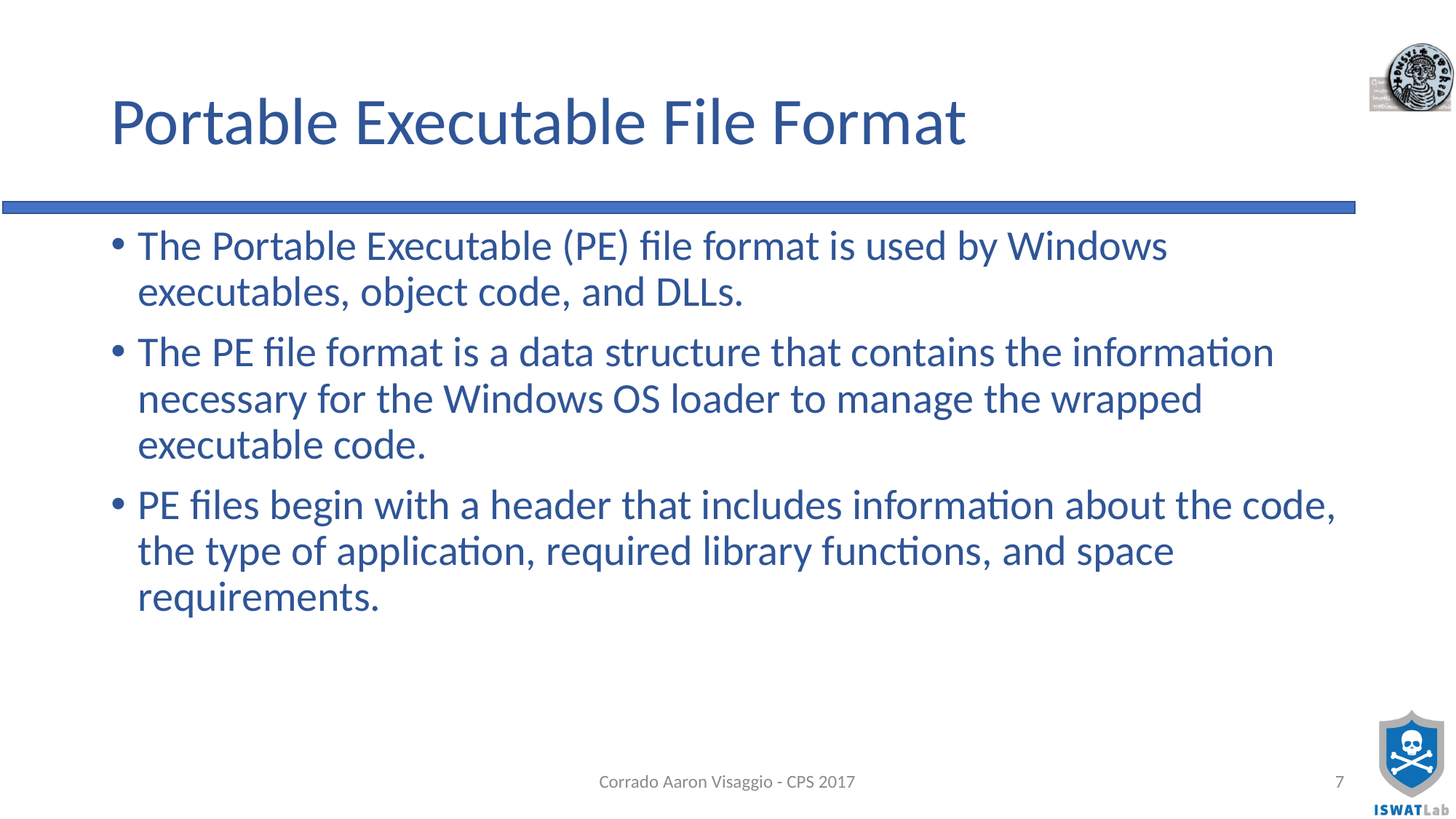

# Portable Executable File Format
The Portable Executable (PE) file format is used by Windows executables, object code, and DLLs.
The PE file format is a data structure that contains the information necessary for the Windows OS loader to manage the wrapped executable code.
PE files begin with a header that includes information about the code, the type of application, required library functions, and space requirements.

Corrado Aaron Visaggio - CPS 2017
7